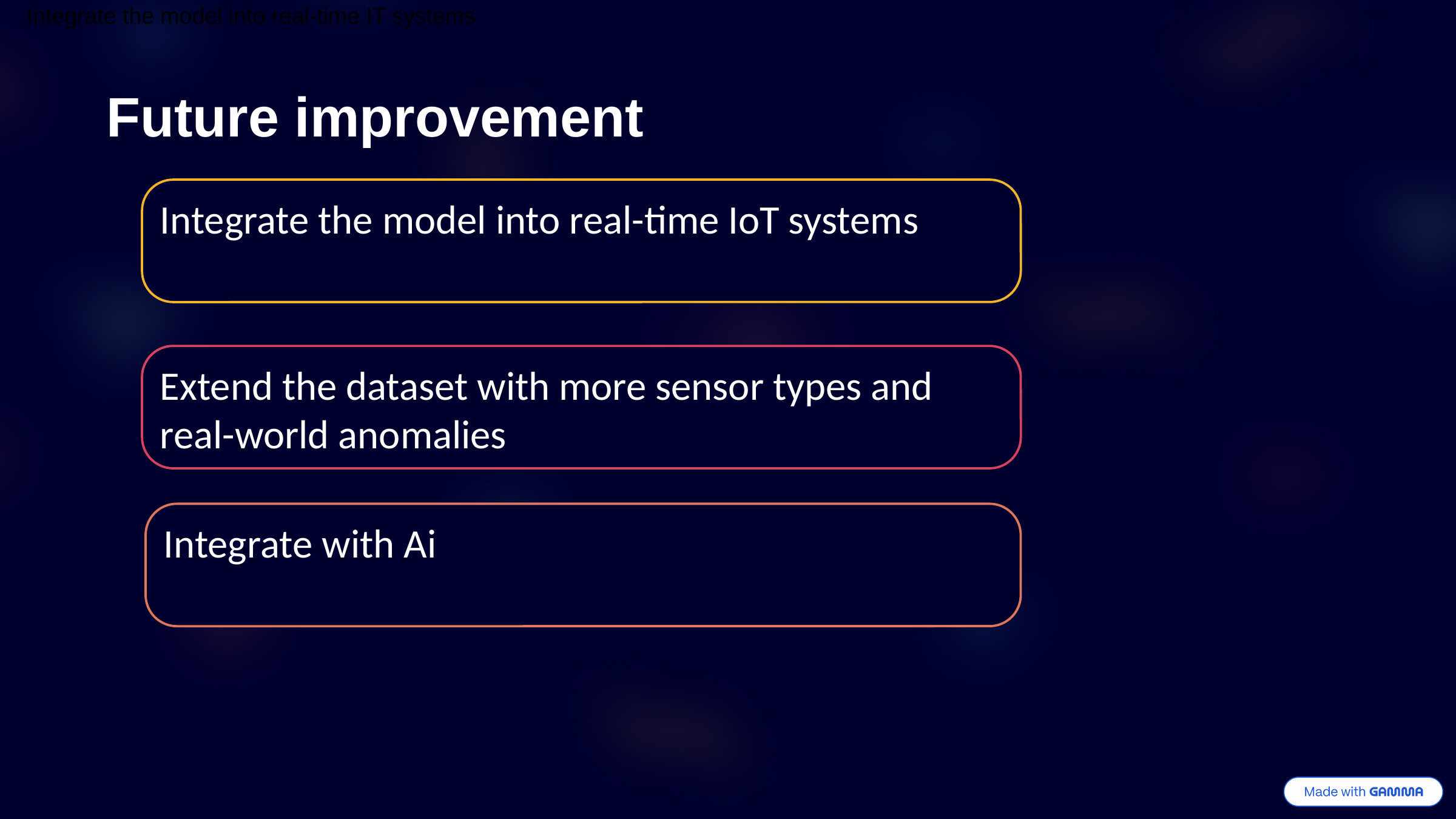

Integrate the model into real-time IT systems
Future improvement
Integrate the model into real-time IoT systems
Extend the dataset with more sensor types and real-world anomalies
Integrate with Ai